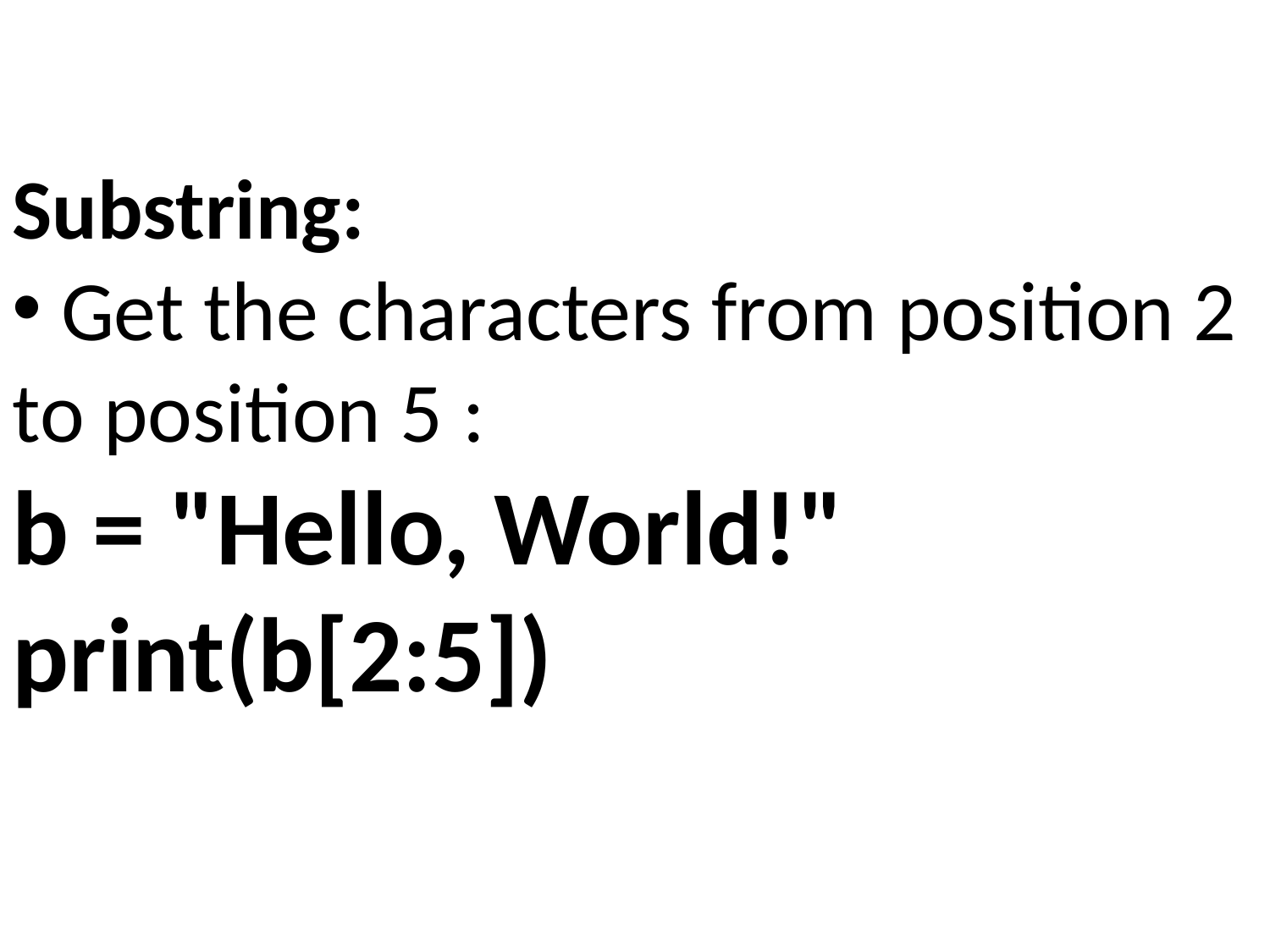

Substring:
 Get the characters from position 2   to position 5 :
b = "Hello, World!"
print(b[2:5])